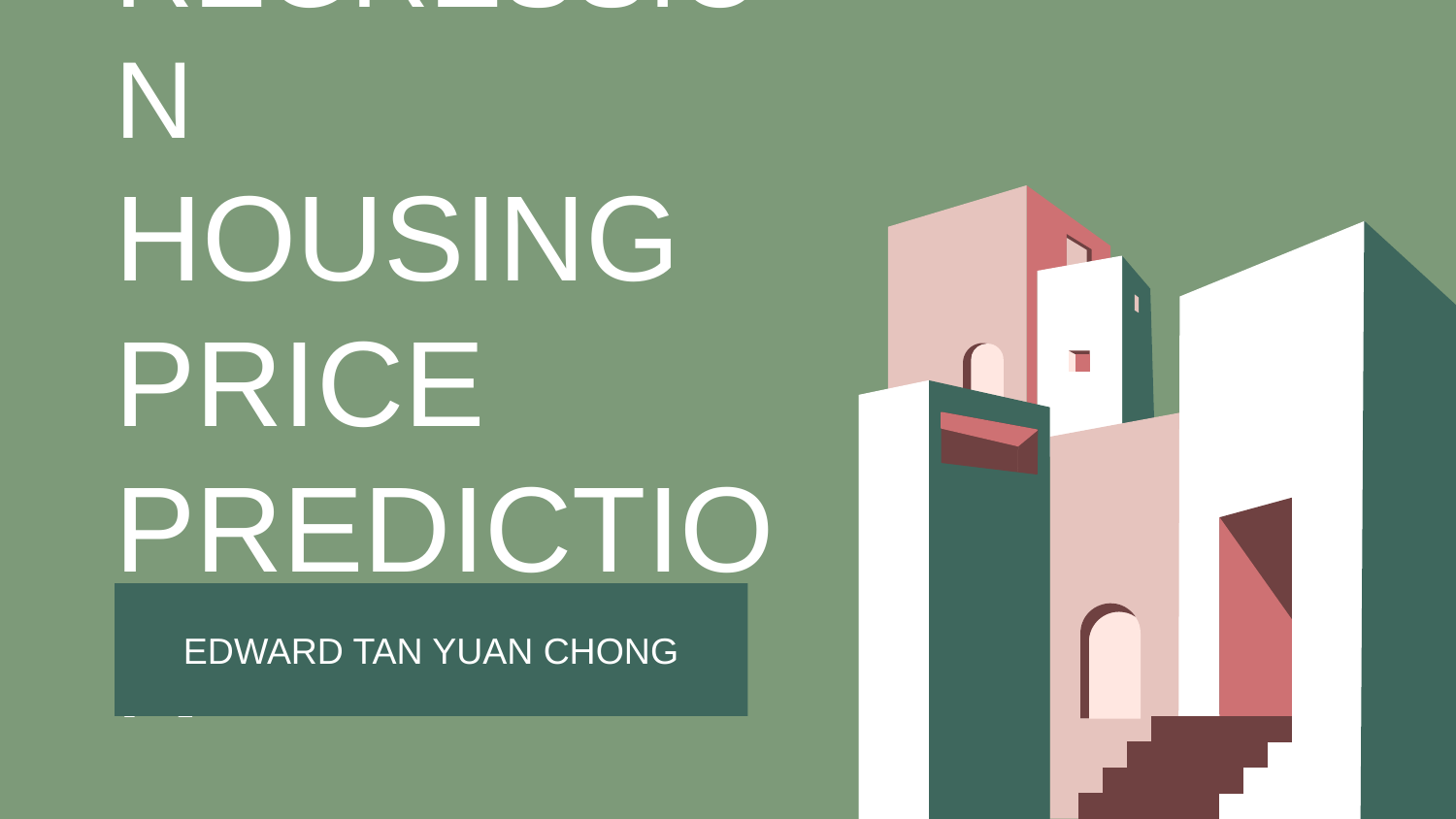

# REGRESSION HOUSING PRICE PREDICTION
EDWARD TAN YUAN CHONG